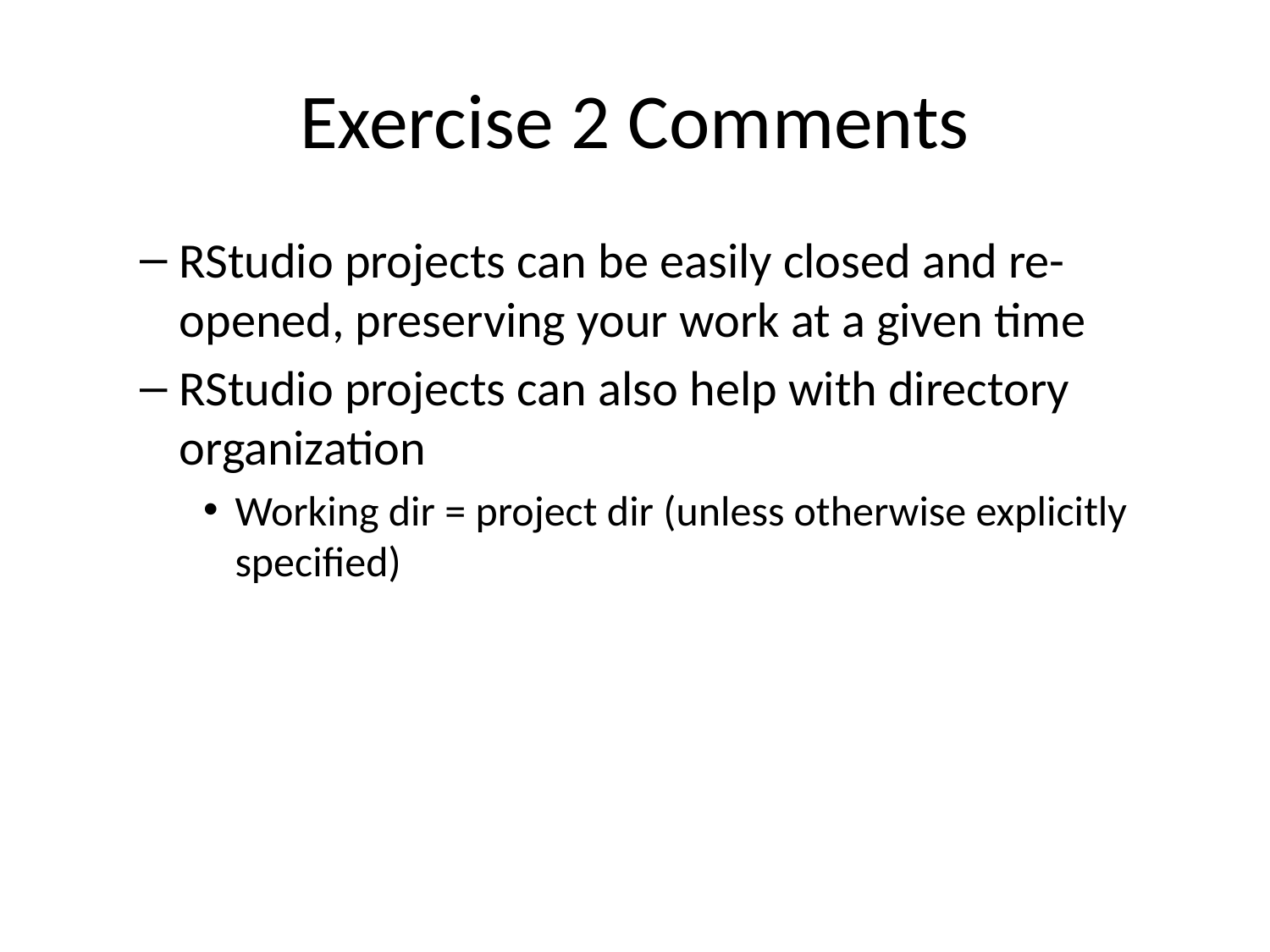

# Exercise 2 Comments
RStudio projects can be easily closed and re-opened, preserving your work at a given time
RStudio projects can also help with directory organization
Working dir = project dir (unless otherwise explicitly specified)